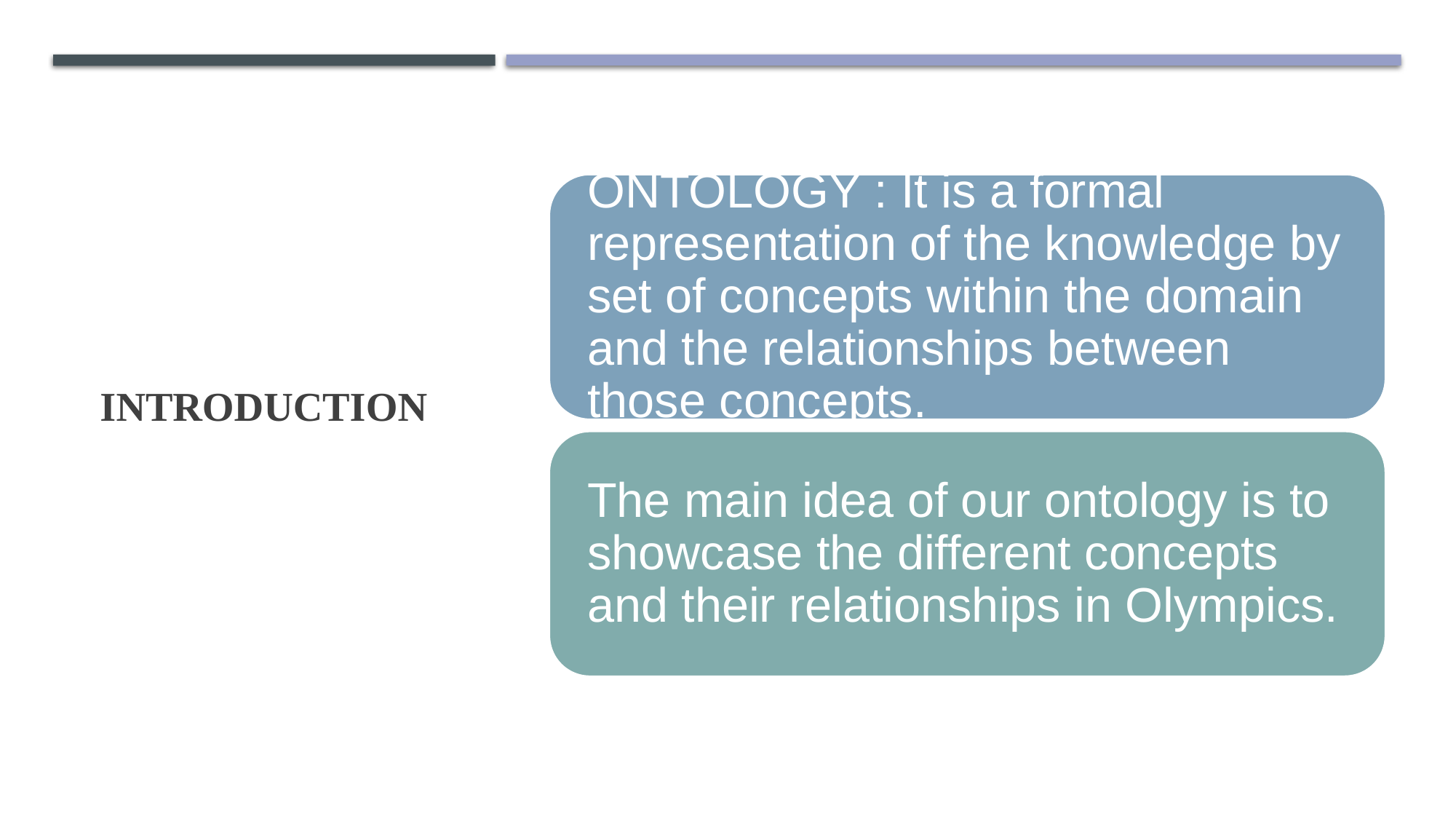

# INTRODUCTION
ONTOLOGY : It is a formal representation of the knowledge by set of concepts within the domain and the relationships between those concepts.
The main idea of our ontology is to showcase the different concepts and their relationships in Olympics.